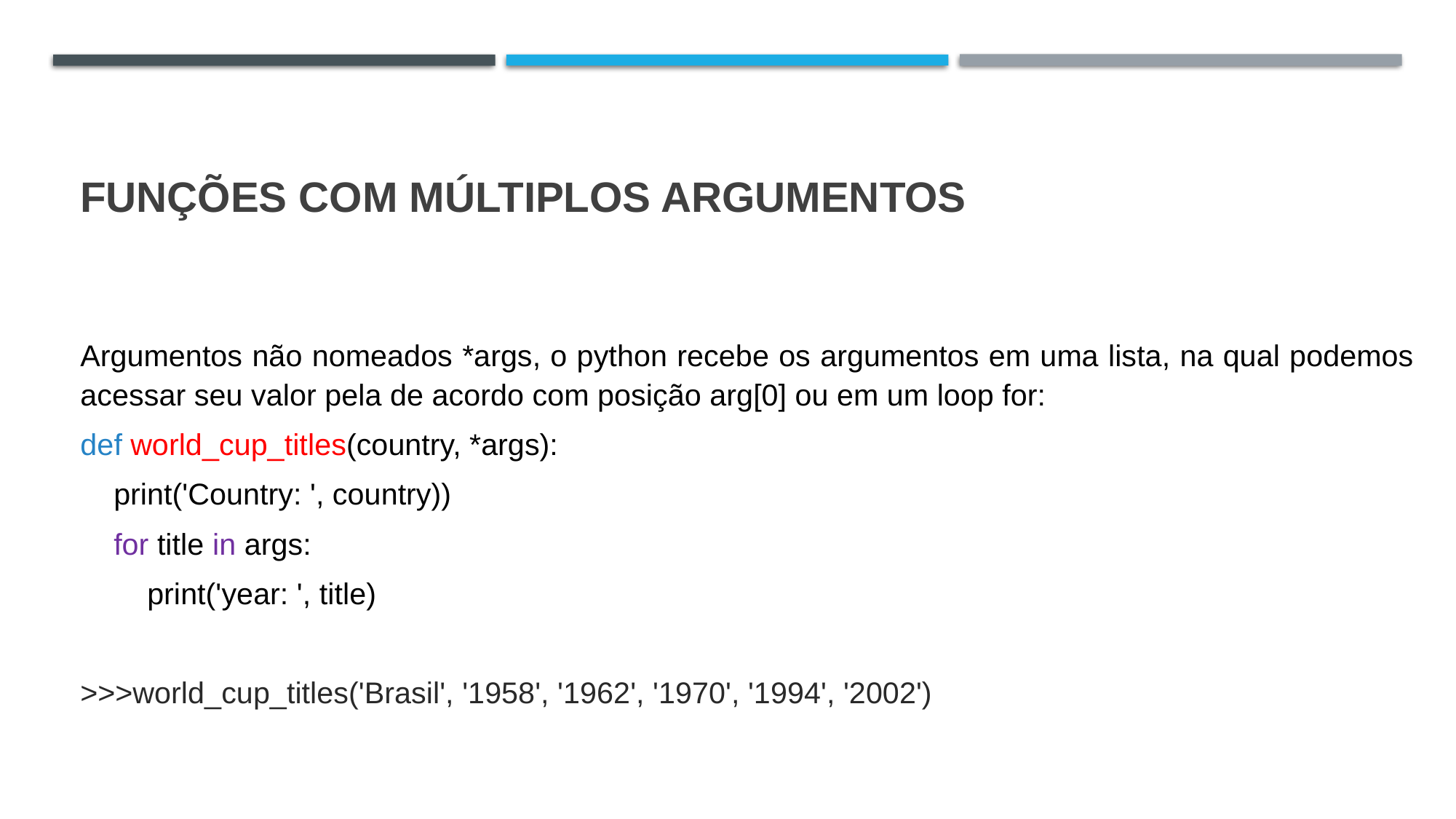

# Funções com múltiplos argumentos
Argumentos não nomeados *args, o python recebe os argumentos em uma lista, na qual podemos acessar seu valor pela de acordo com posição arg[0] ou em um loop for:
def world_cup_titles(country, *args):
    print('Country: ', country))
    for title in args:
        print('year: ', title)

>>>world_cup_titles('Brasil', '1958', '1962', '1970', '1994', '2002')